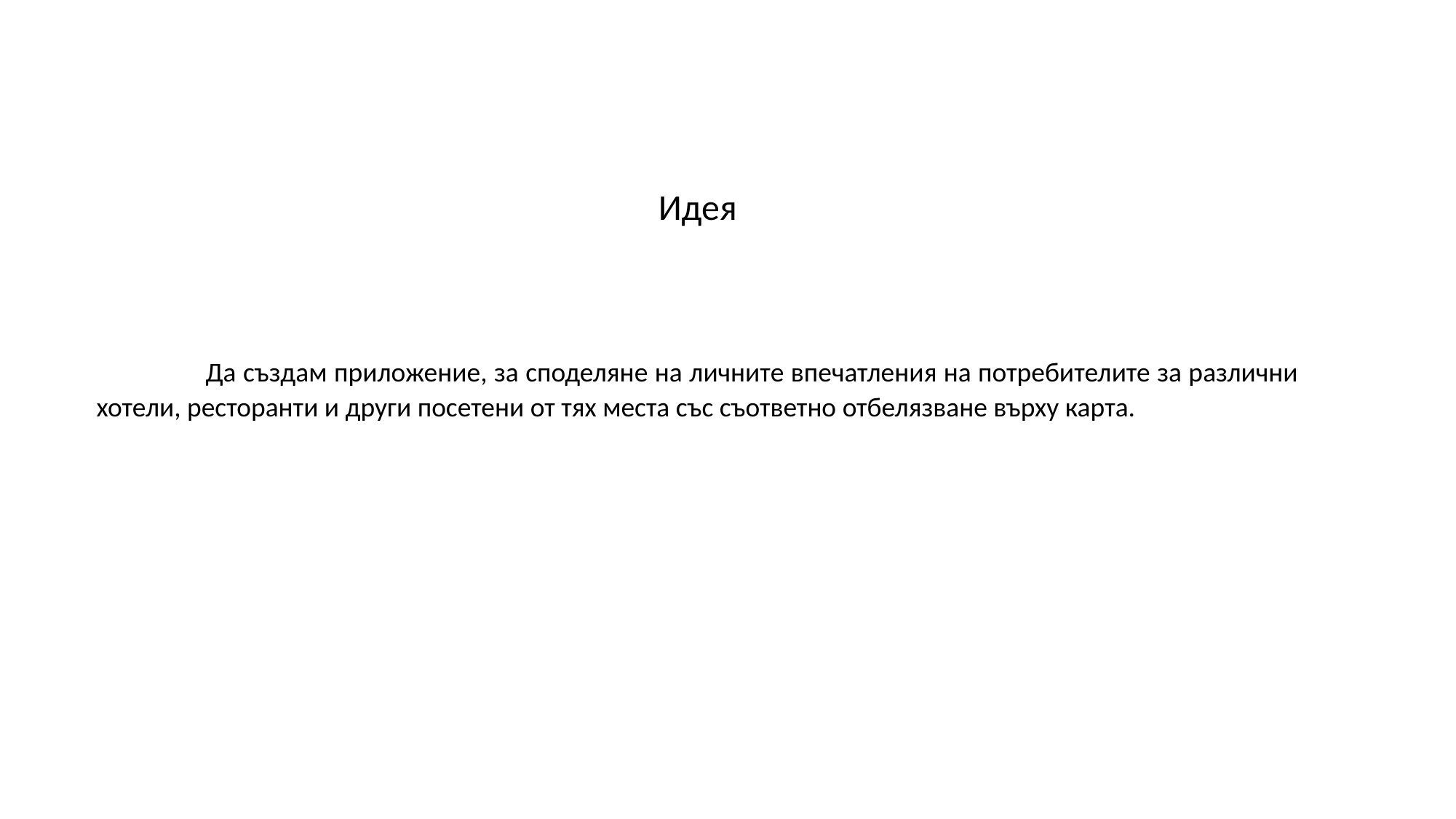

Идея

	Да създам приложение, за споделяне на личните впечатления на потребителите за различни хотели, ресторанти и други посетени от тях места със съответно отбелязване върху карта.